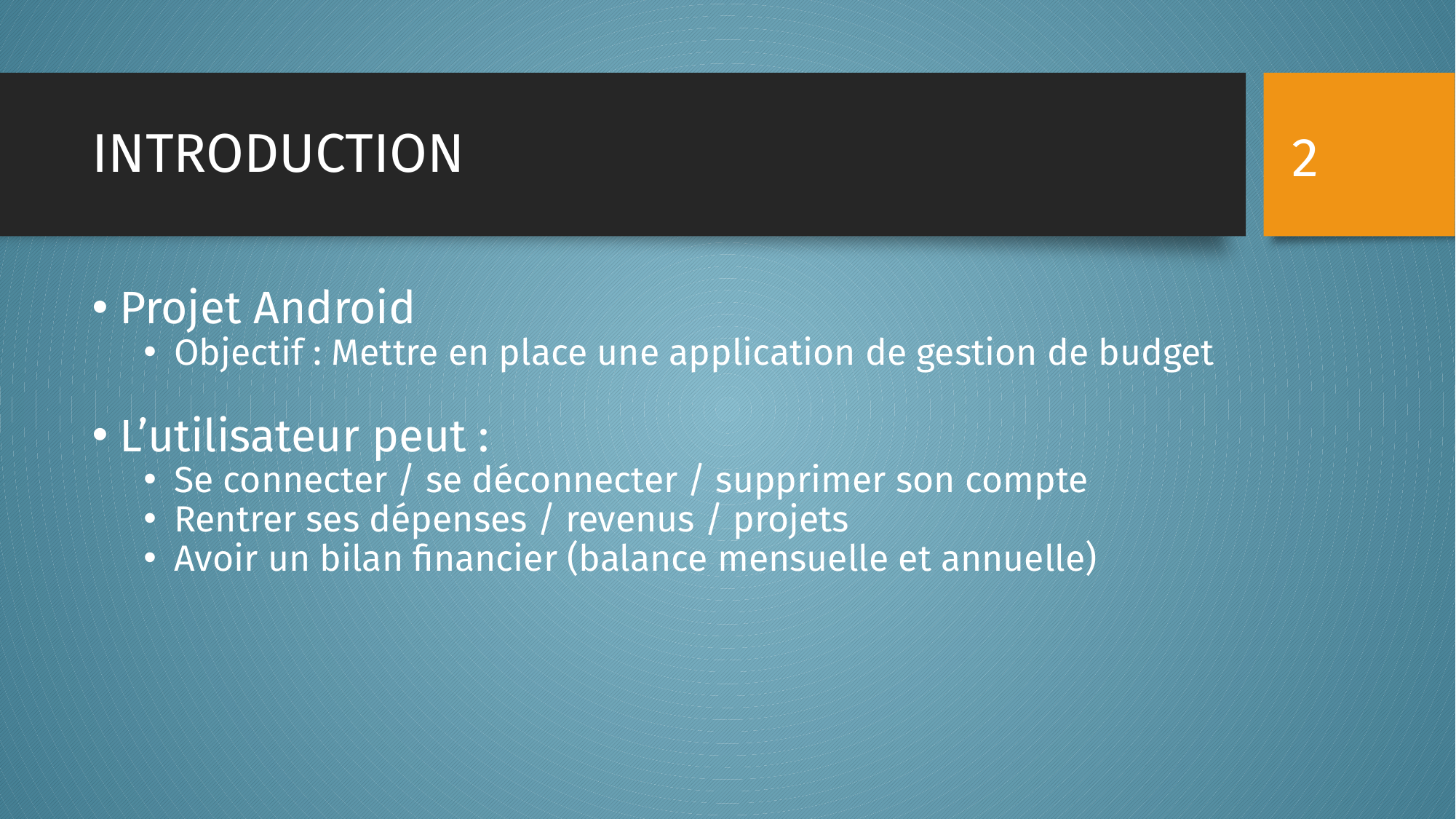

2
# INTRODUCTION
Projet Android
Objectif : Mettre en place une application de gestion de budget

L’utilisateur peut :
Se connecter / se déconnecter / supprimer son compte
Rentrer ses dépenses / revenus / projets
Avoir un bilan financier (balance mensuelle et annuelle)